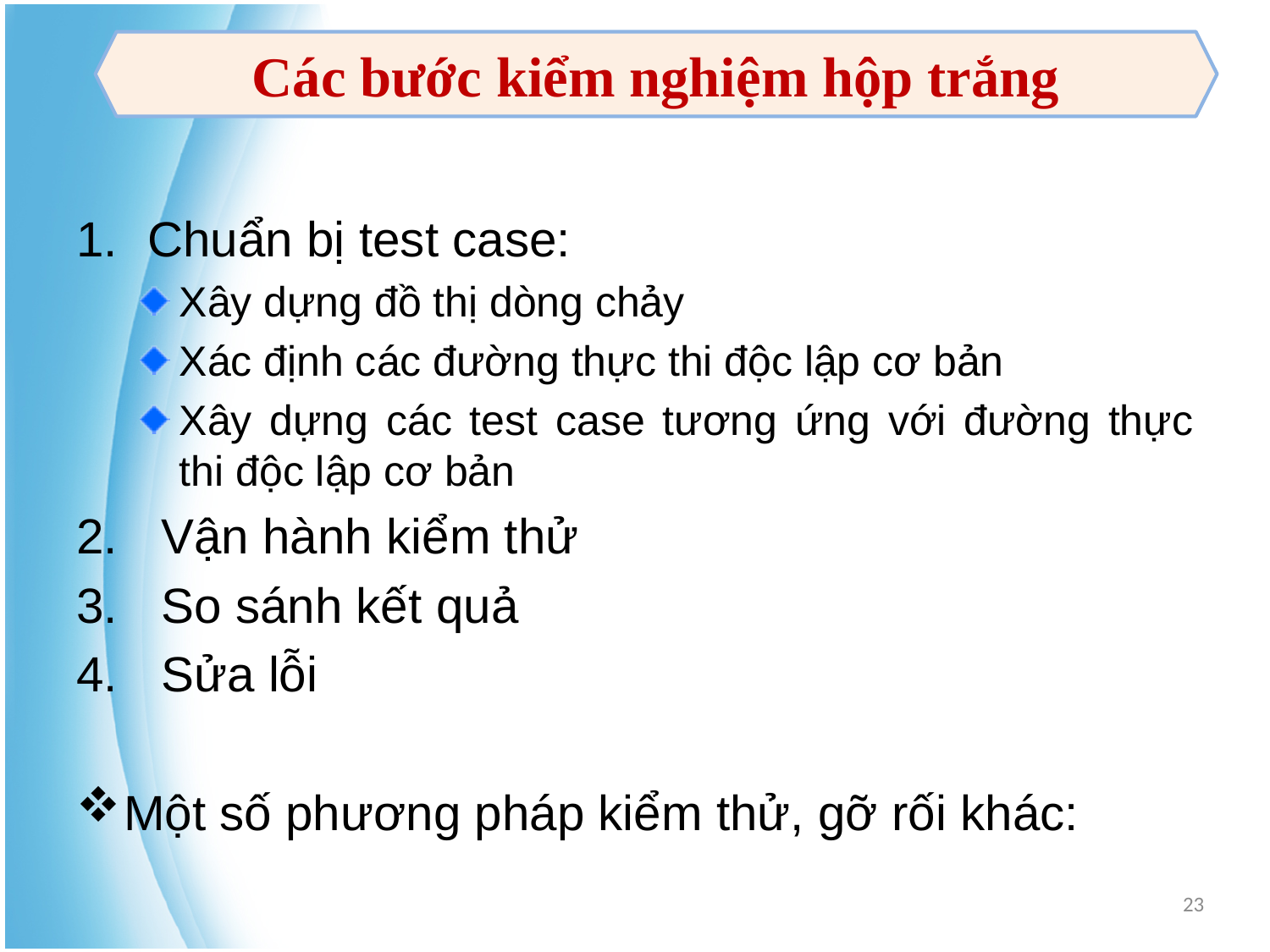

Các bước kiểm nghiệm hộp trắng
Chuẩn bị test case:
Xây dựng đồ thị dòng chảy
Xác định các đường thực thi độc lập cơ bản
Xây dựng các test case tương ứng với đường thực thi độc lập cơ bản
 Vận hành kiểm thử
 So sánh kết quả
 Sửa lỗi

Một số phương pháp kiểm thử, gỡ rối khác:

23